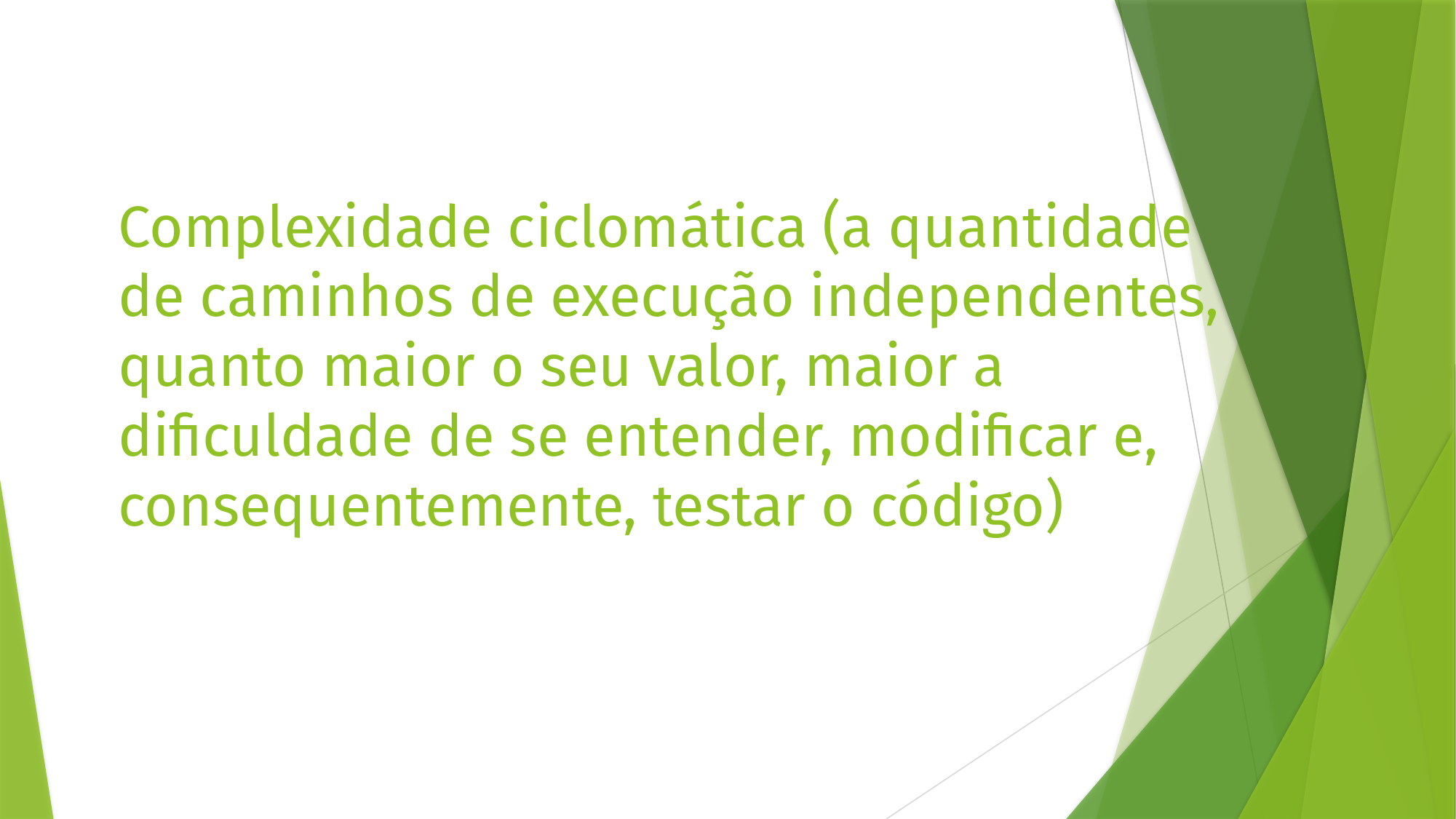

# Complexidade ciclomática (a quantidade de caminhos de execução independentes, quanto maior o seu valor, maior a dificuldade de se entender, modificar e, consequentemente, testar o código)